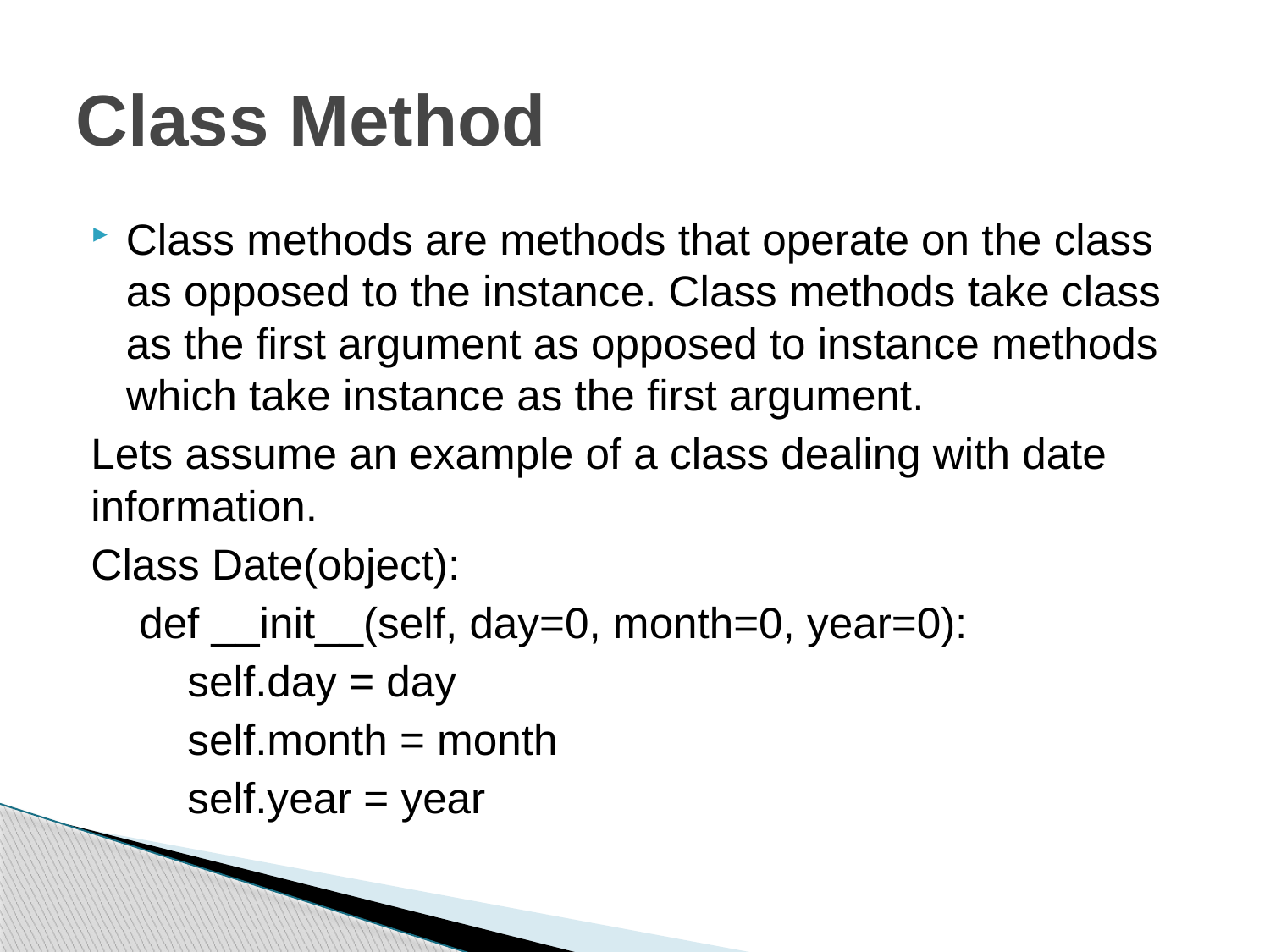

# Class Method
Class methods are methods that operate on the class as opposed to the instance. Class methods take class as the first argument as opposed to instance methods which take instance as the first argument.
Lets assume an example of a class dealing with date information.
Class Date(object):
    def __init__(self, day=0, month=0, year=0):
        self.day = day
        self.month = month
        self.year = year